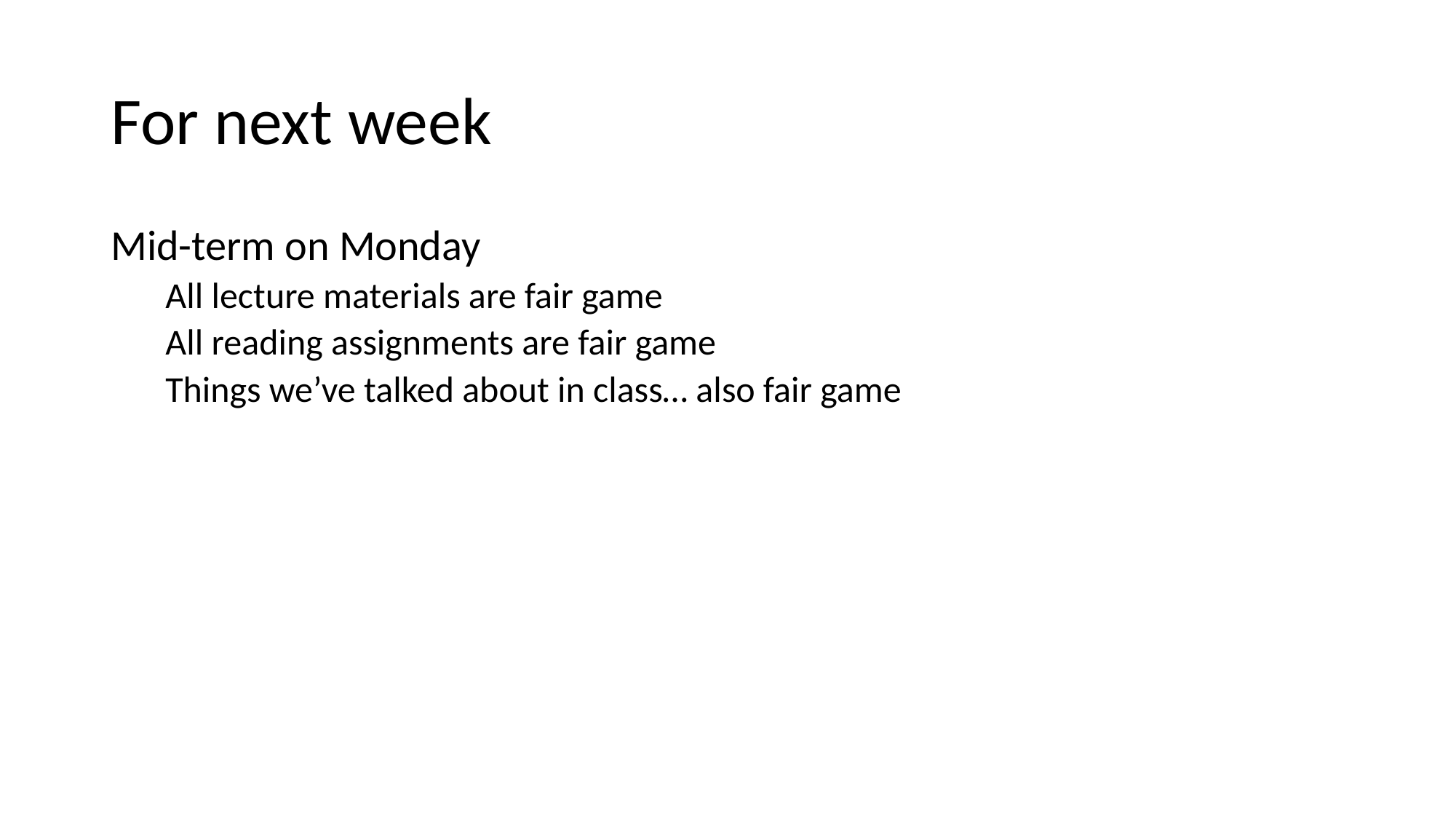

# For next week
Mid-term on Monday
All lecture materials are fair game
All reading assignments are fair game
Things we’ve talked about in class… also fair game